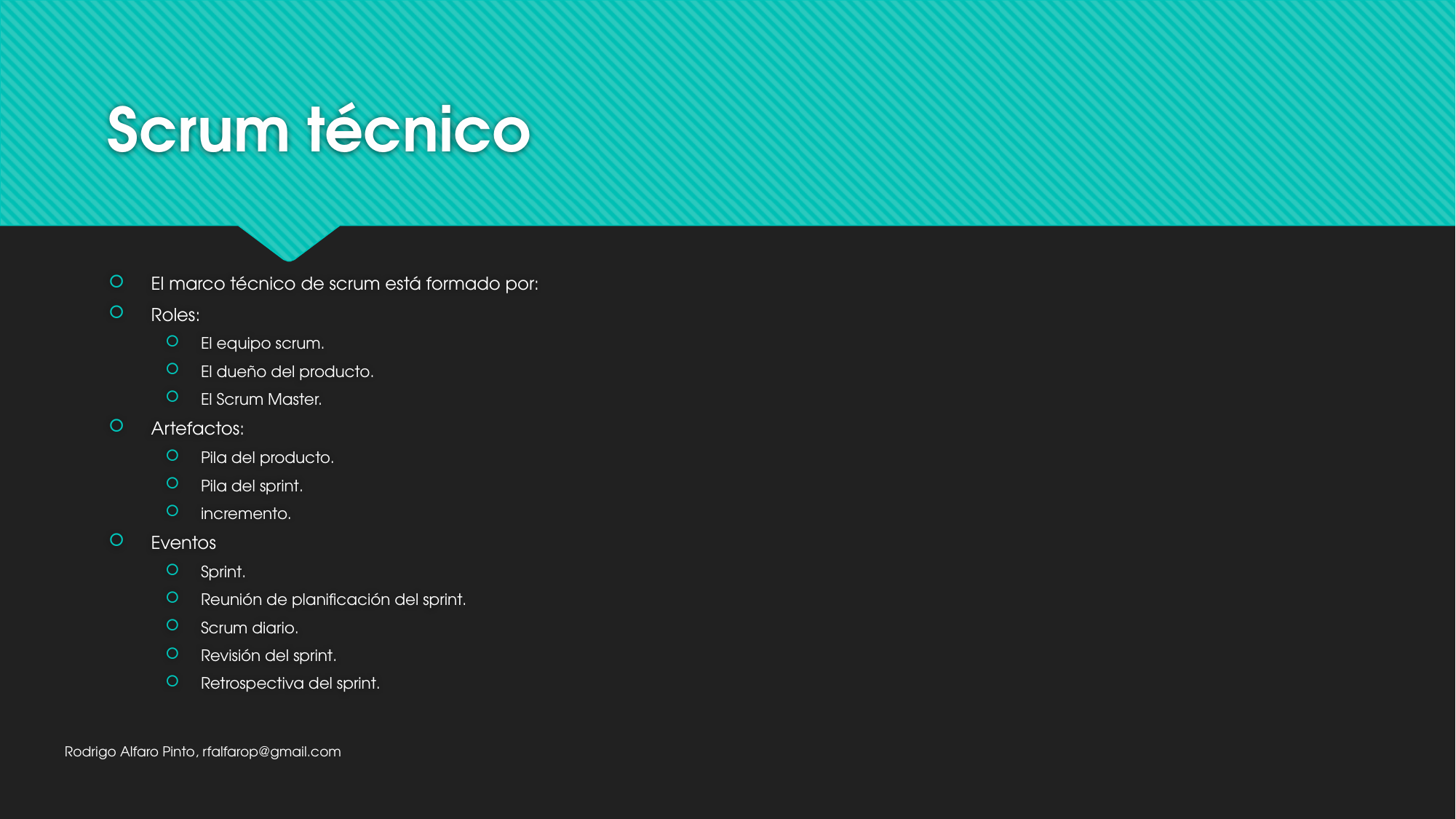

# Scrum técnico
El marco técnico de scrum está formado por:
Roles:
El equipo scrum.
El dueño del producto.
El Scrum Master.
Artefactos:
Pila del producto.
Pila del sprint.
incremento.
Eventos
Sprint.
Reunión de planificación del sprint.
Scrum diario.
Revisión del sprint.
Retrospectiva del sprint.
Rodrigo Alfaro Pinto, rfalfarop@gmail.com